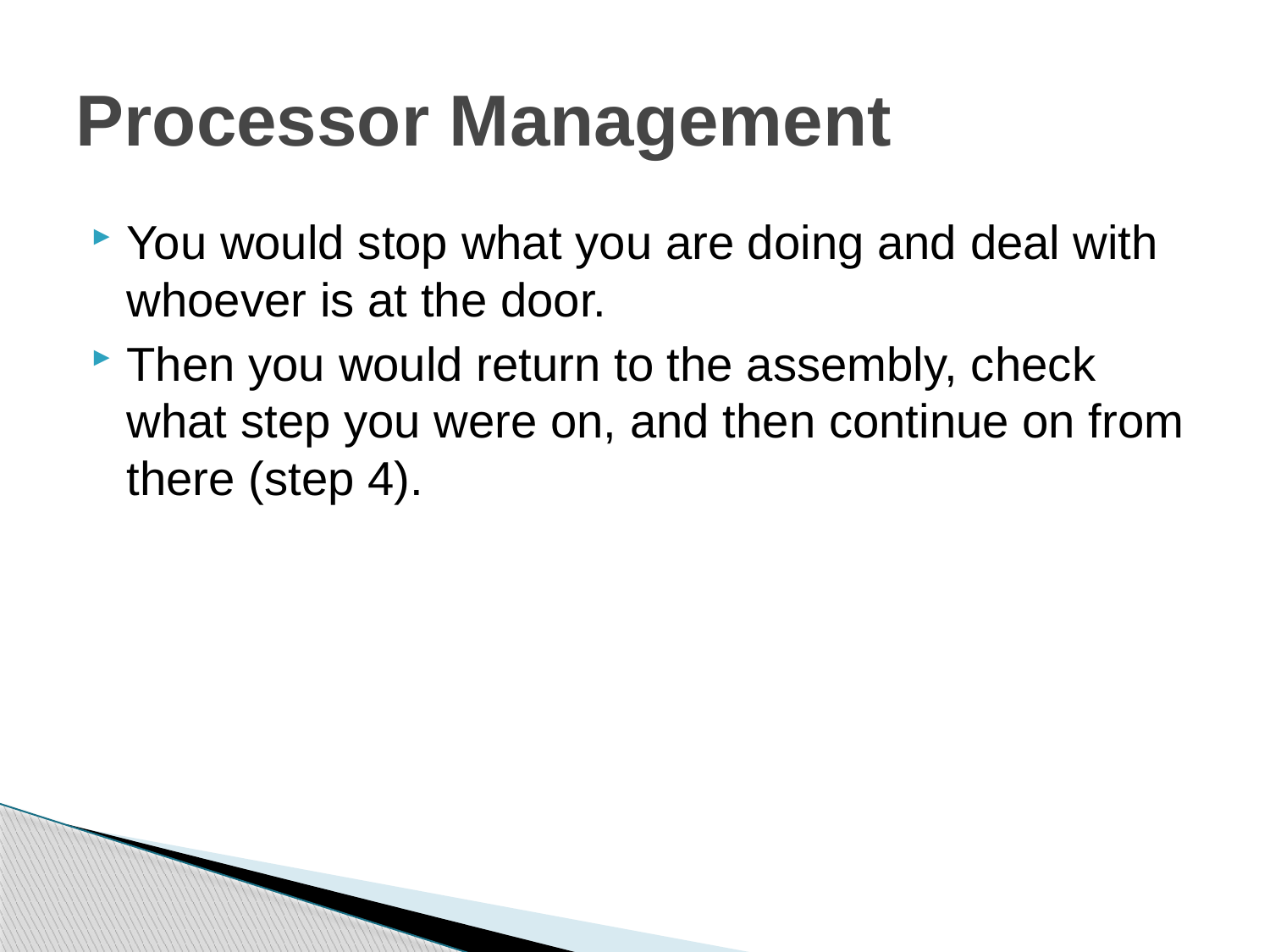

# Processor Management
You would stop what you are doing and deal with whoever is at the door.
Then you would return to the assembly, check what step you were on, and then continue on from there (step 4).